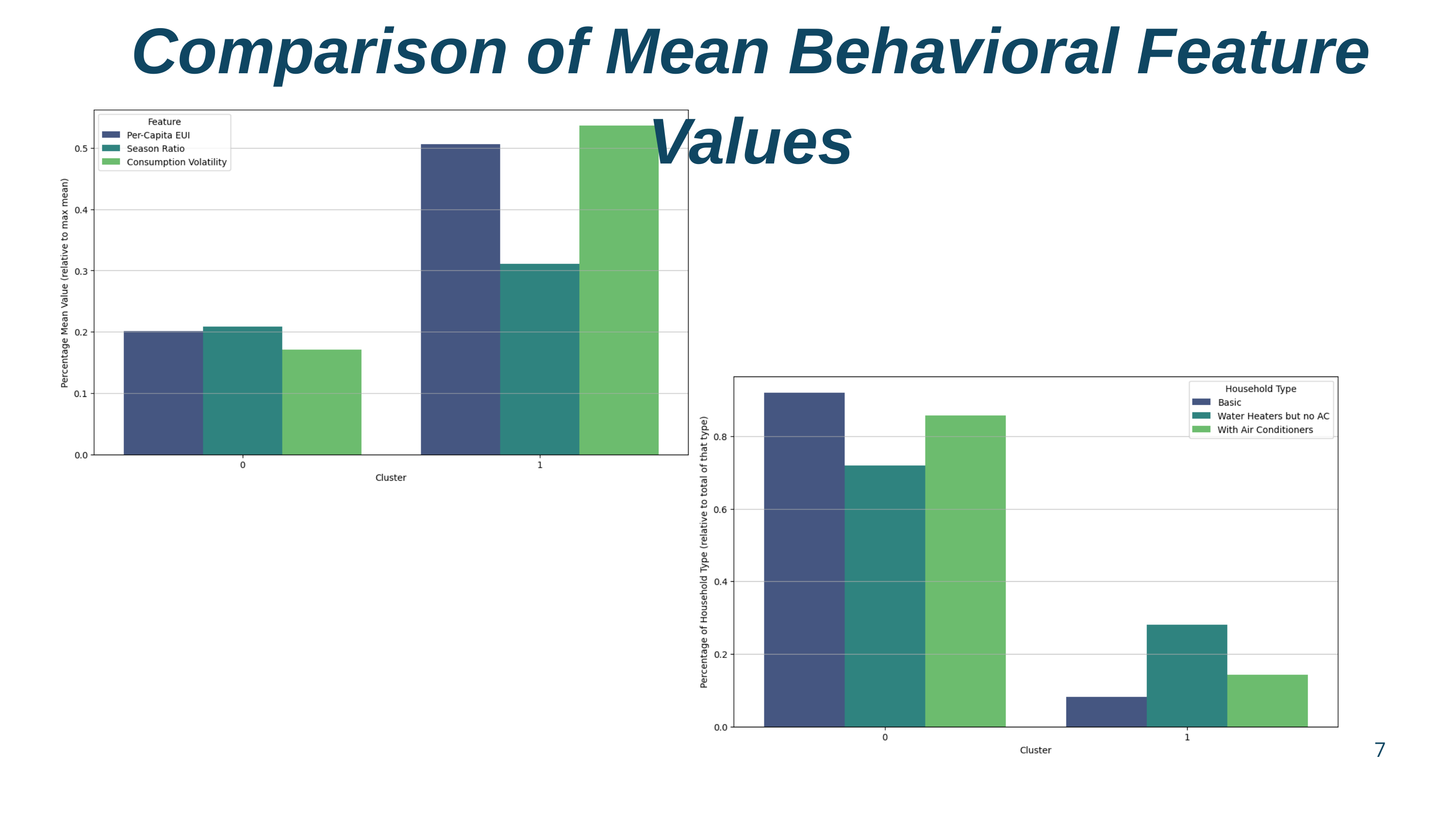

Comparison of Mean Behavioral Feature Values

7